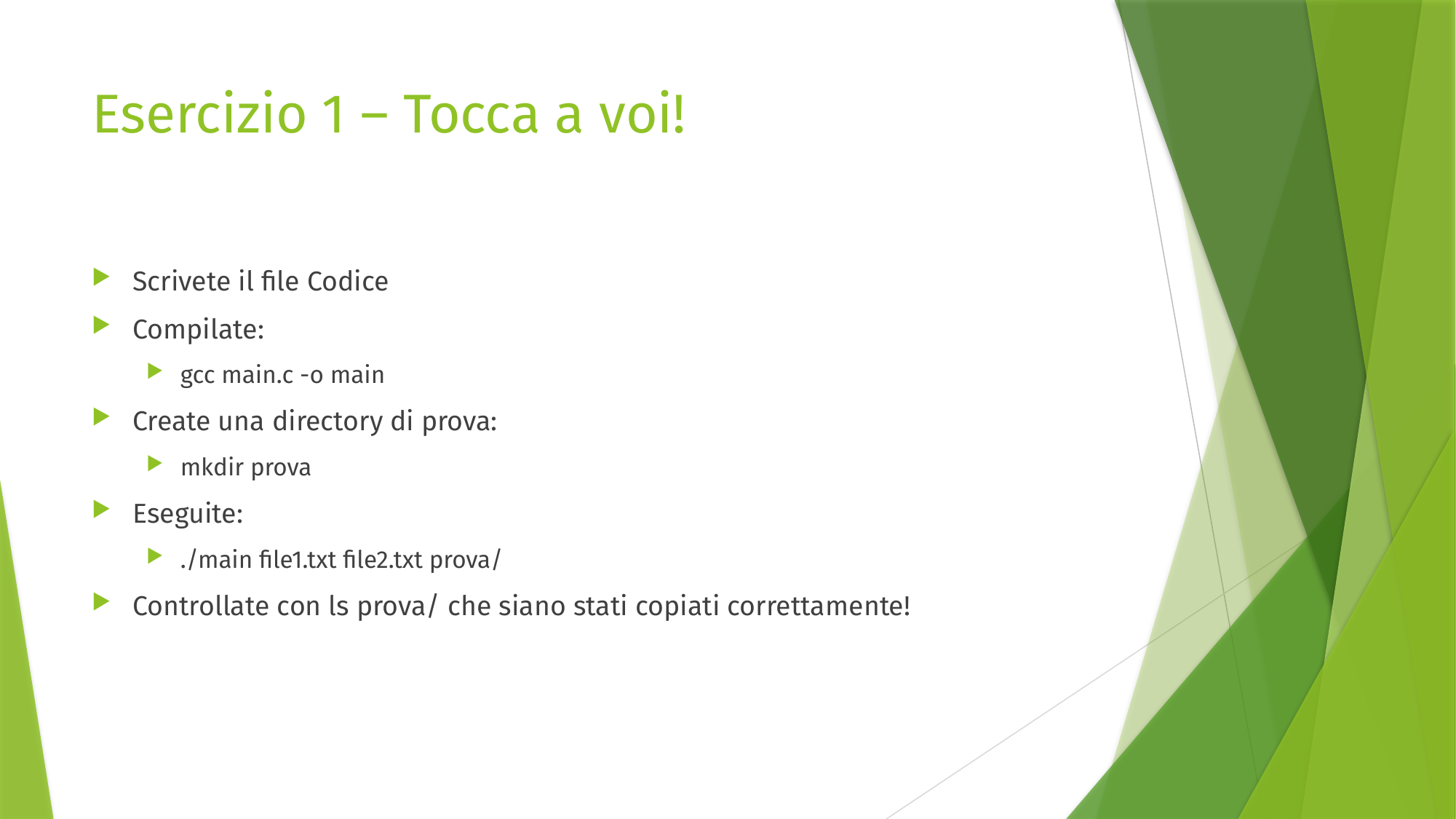

# Esercizio 1 – Tocca a voi!
Scrivete il file Codice
Compilate:
gcc main.c -o main
Create una directory di prova:
mkdir prova
Eseguite:
./main file1.txt file2.txt prova/
Controllate con ls prova/ che siano stati copiati correttamente!